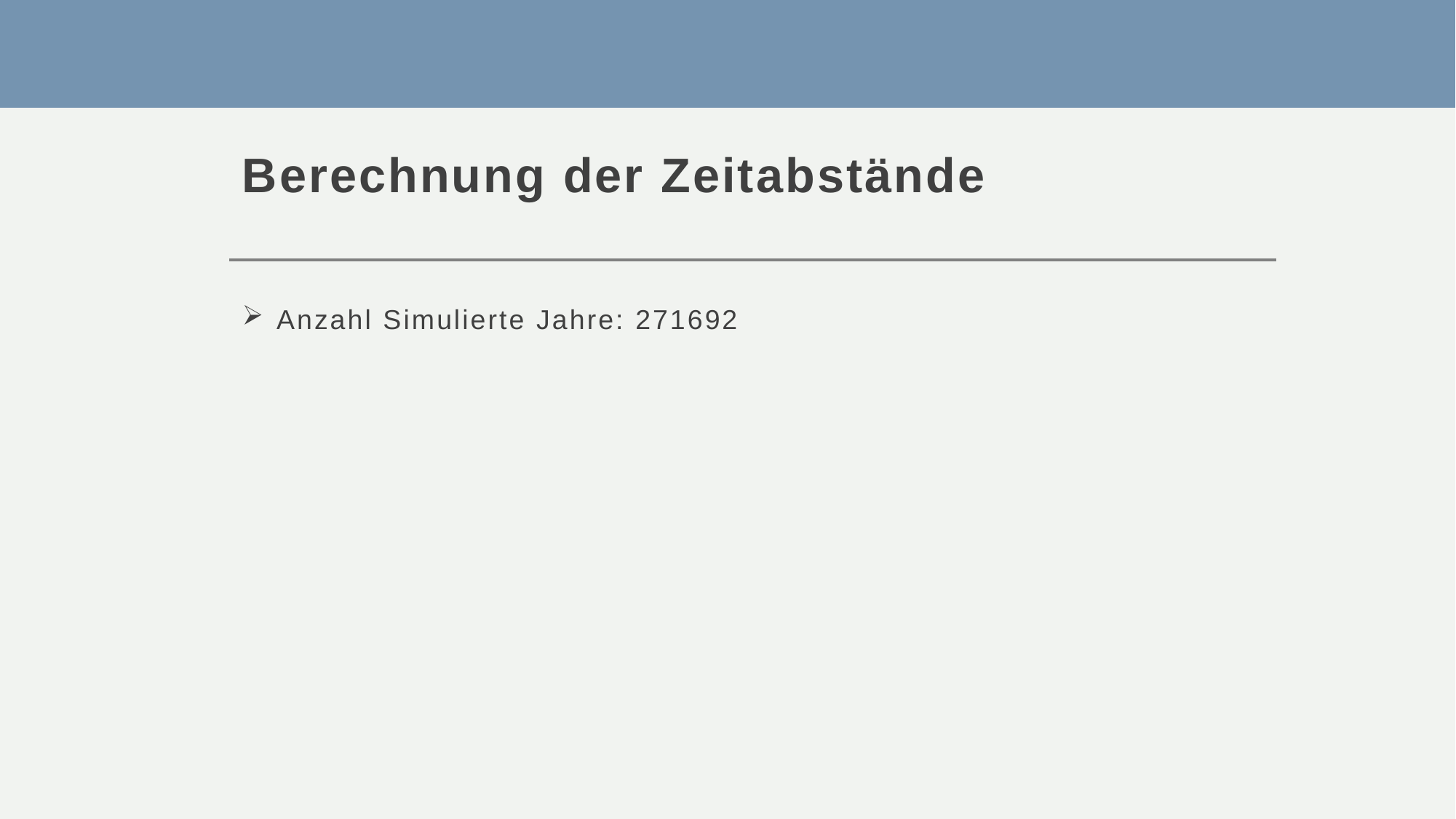

# Berechnung der Zeitabstände
Anzahl Simulierte Jahre: 271692